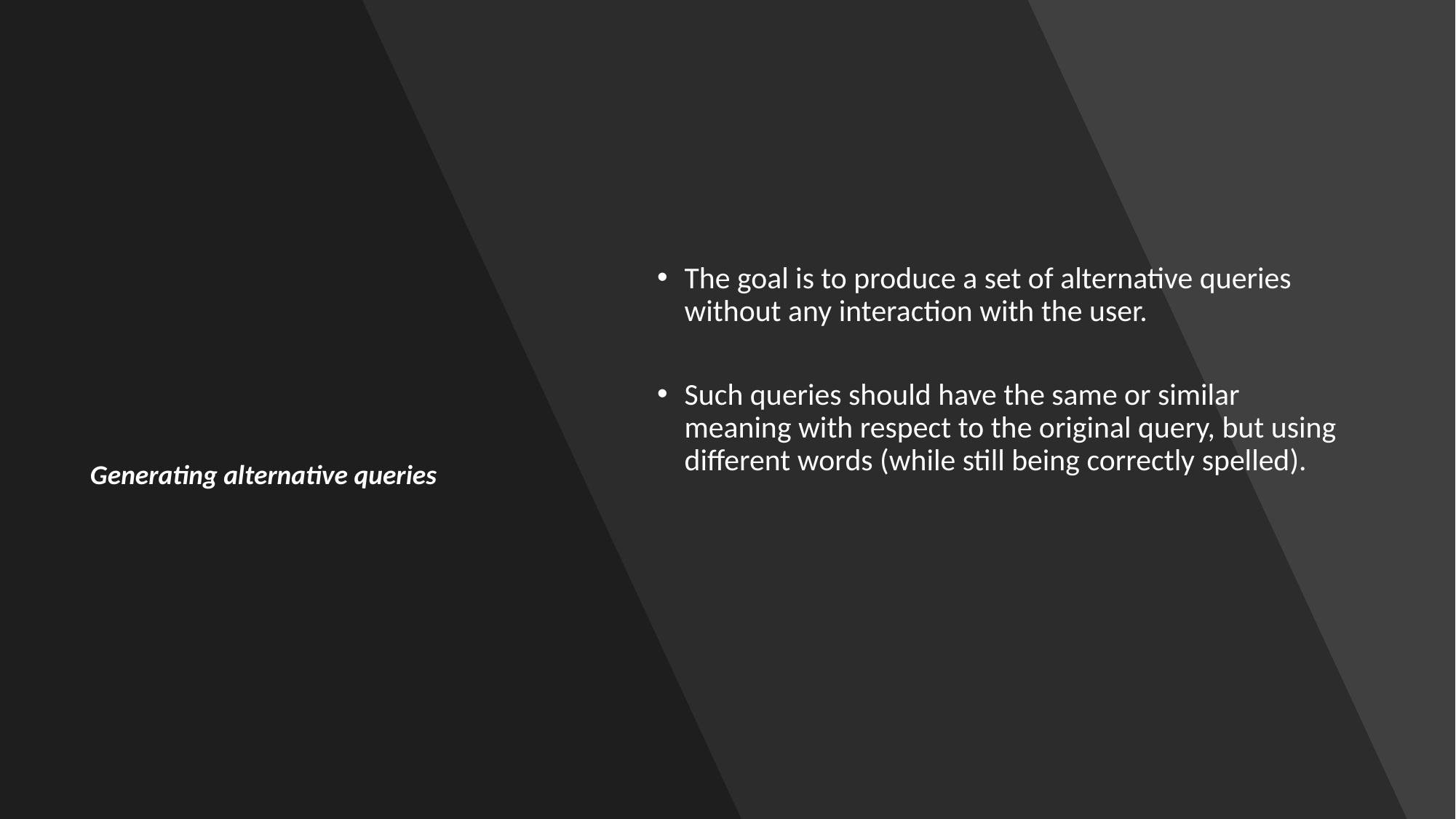

The goal is to produce a set of alternative queries without any interaction with the user.

Such queries should have the same or similar meaning with respect to the original query, but using different words (while still being correctly spelled).

Generating alternative queries